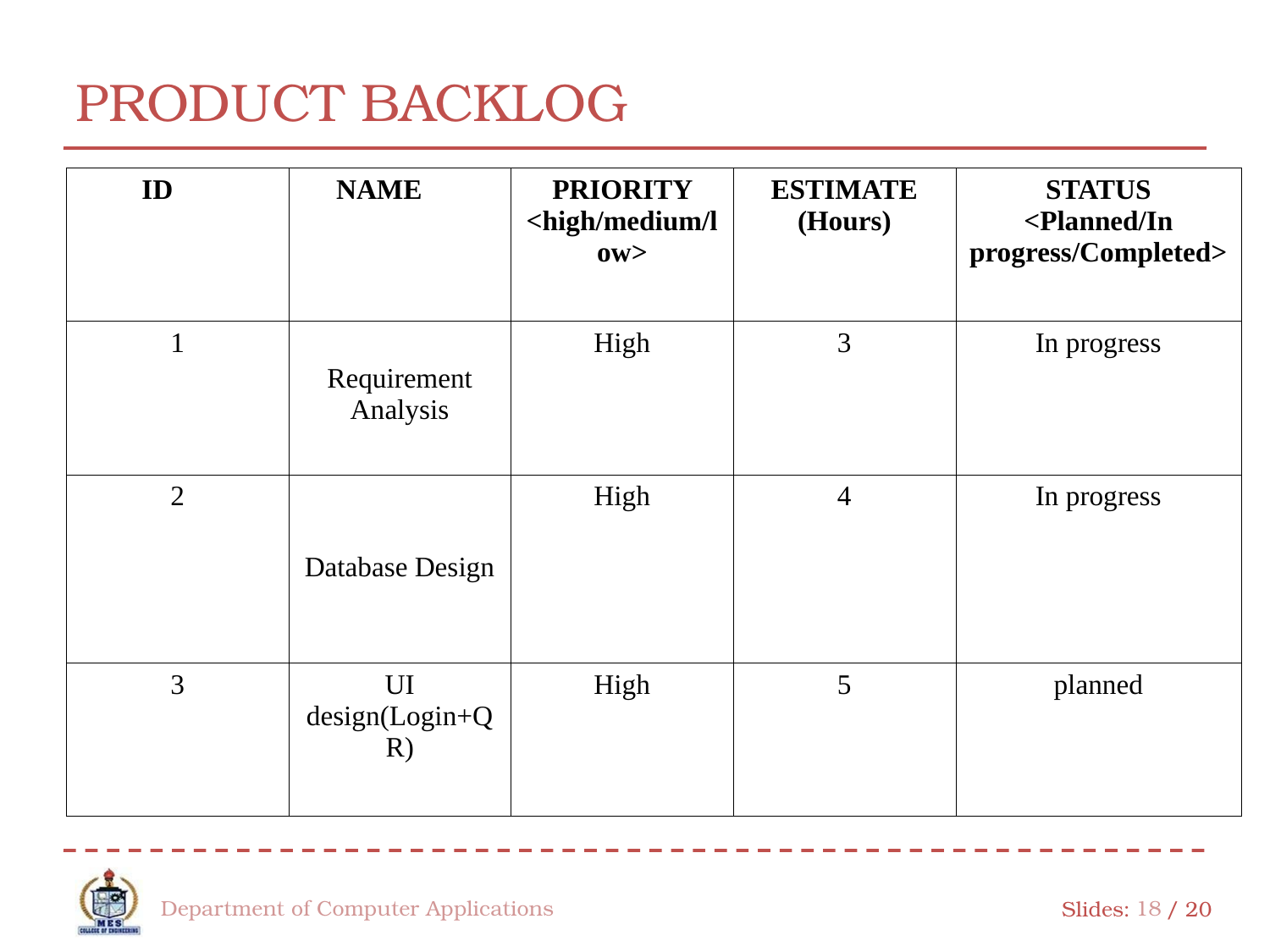

PRODUCT BACKLOG

| ID | NAME | PRIORITY <high/medium/low> | ESTIMATE (Hours) | STATUS <Planned/In progress/Completed> |
| --- | --- | --- | --- | --- |
| 1 | Requirement Analysis | High | 3 | In progress |
| 2 | Database Design | High | 4 | In progress |
| 3 | UI design(Login+QR) | High | 5 | planned |

Department of Computer Applications
18